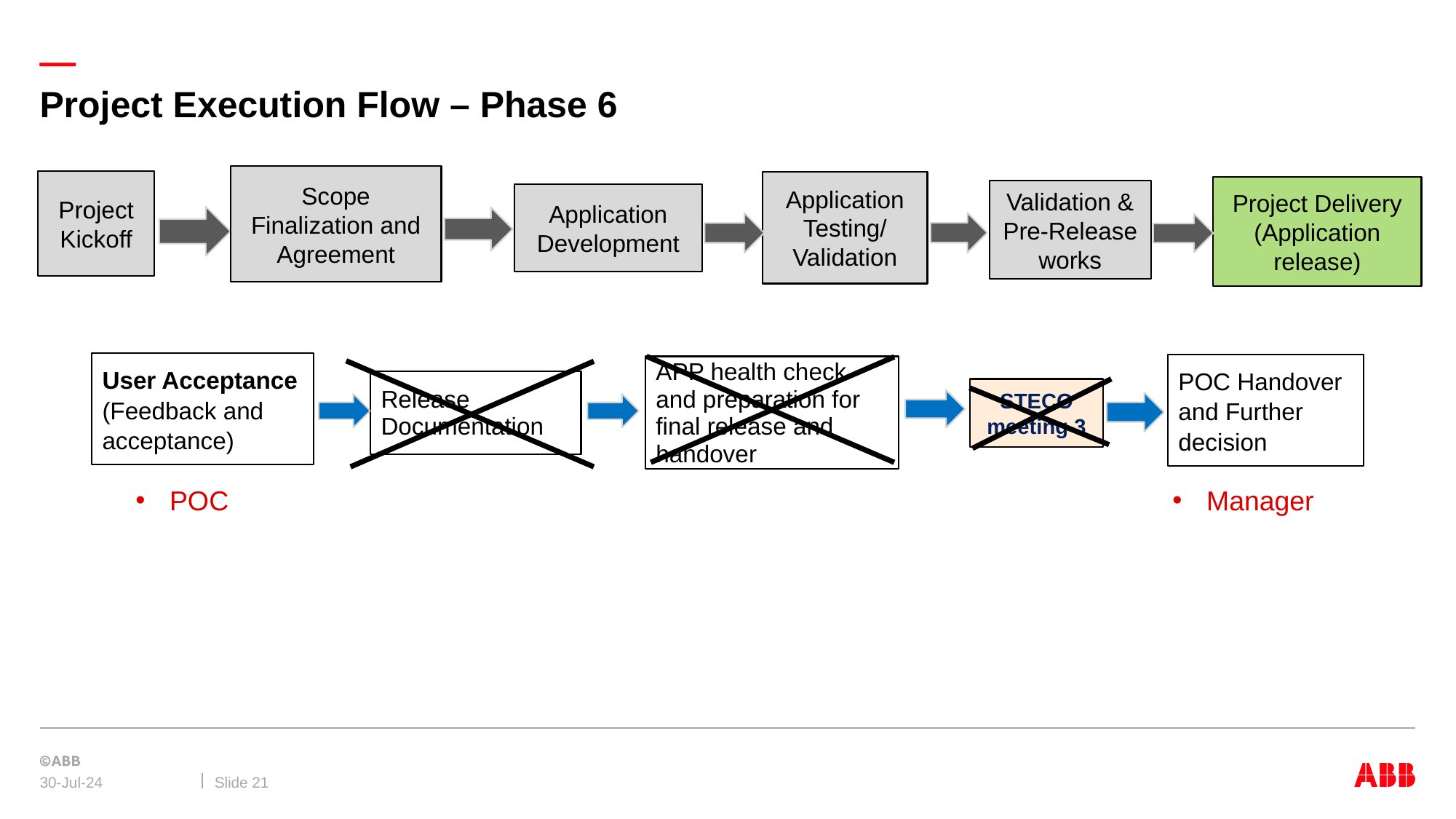

# Project Execution Flow – Phase 6
Scope Finalization and Agreement
Project Kickoff
Application Testing/ Validation
Project Delivery (Application release)
Validation & Pre-Release works
Application Development

User Acceptance (Feedback and acceptance)
POC Handover and Further decision
APP health check and preparation for final release and handover
Release Documentation
STECO meeting 3

POC
Manager
Slide 21
30-Jul-24